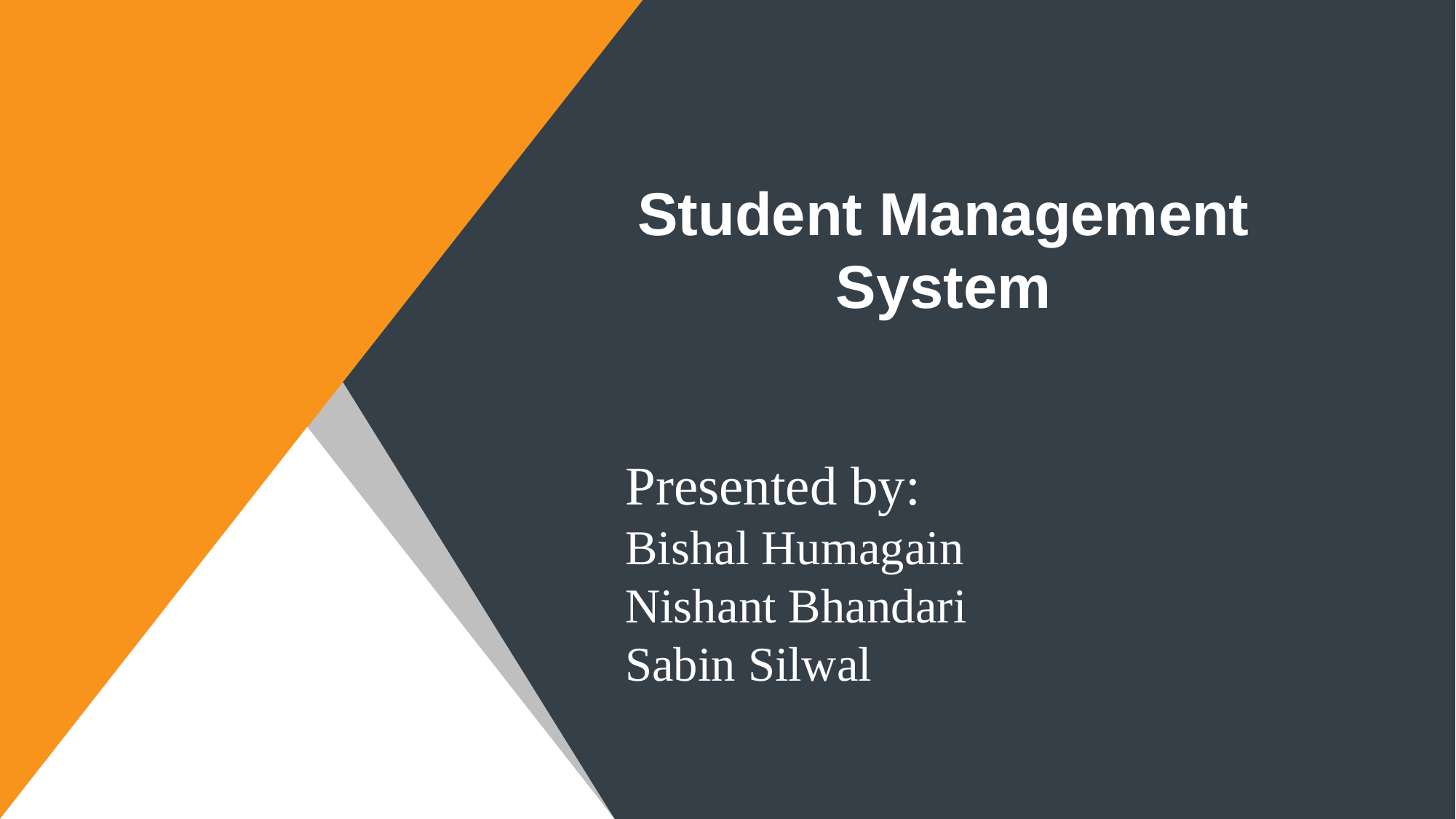

Student Management System

Presented by:
Bishal Humagain
Nishant Bhandari
Sabin Silwal